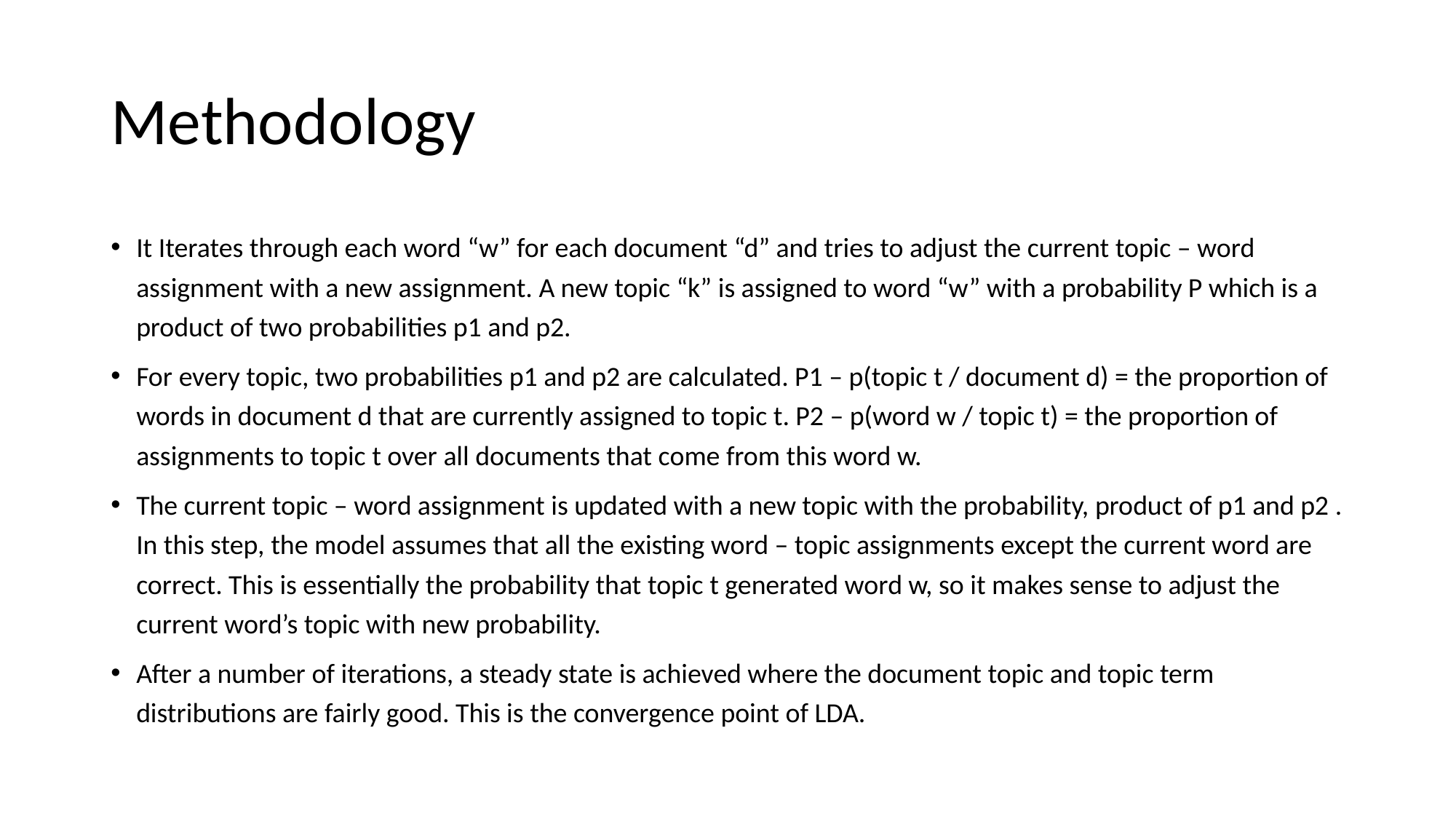

# Methodology
It Iterates through each word “w” for each document “d” and tries to adjust the current topic – word assignment with a new assignment. A new topic “k” is assigned to word “w” with a probability P which is a product of two probabilities p1 and p2.
For every topic, two probabilities p1 and p2 are calculated. P1 – p(topic t / document d) = the proportion of words in document d that are currently assigned to topic t. P2 – p(word w / topic t) = the proportion of assignments to topic t over all documents that come from this word w.
The current topic – word assignment is updated with a new topic with the probability, product of p1 and p2 . In this step, the model assumes that all the existing word – topic assignments except the current word are correct. This is essentially the probability that topic t generated word w, so it makes sense to adjust the current word’s topic with new probability.
After a number of iterations, a steady state is achieved where the document topic and topic term distributions are fairly good. This is the convergence point of LDA.